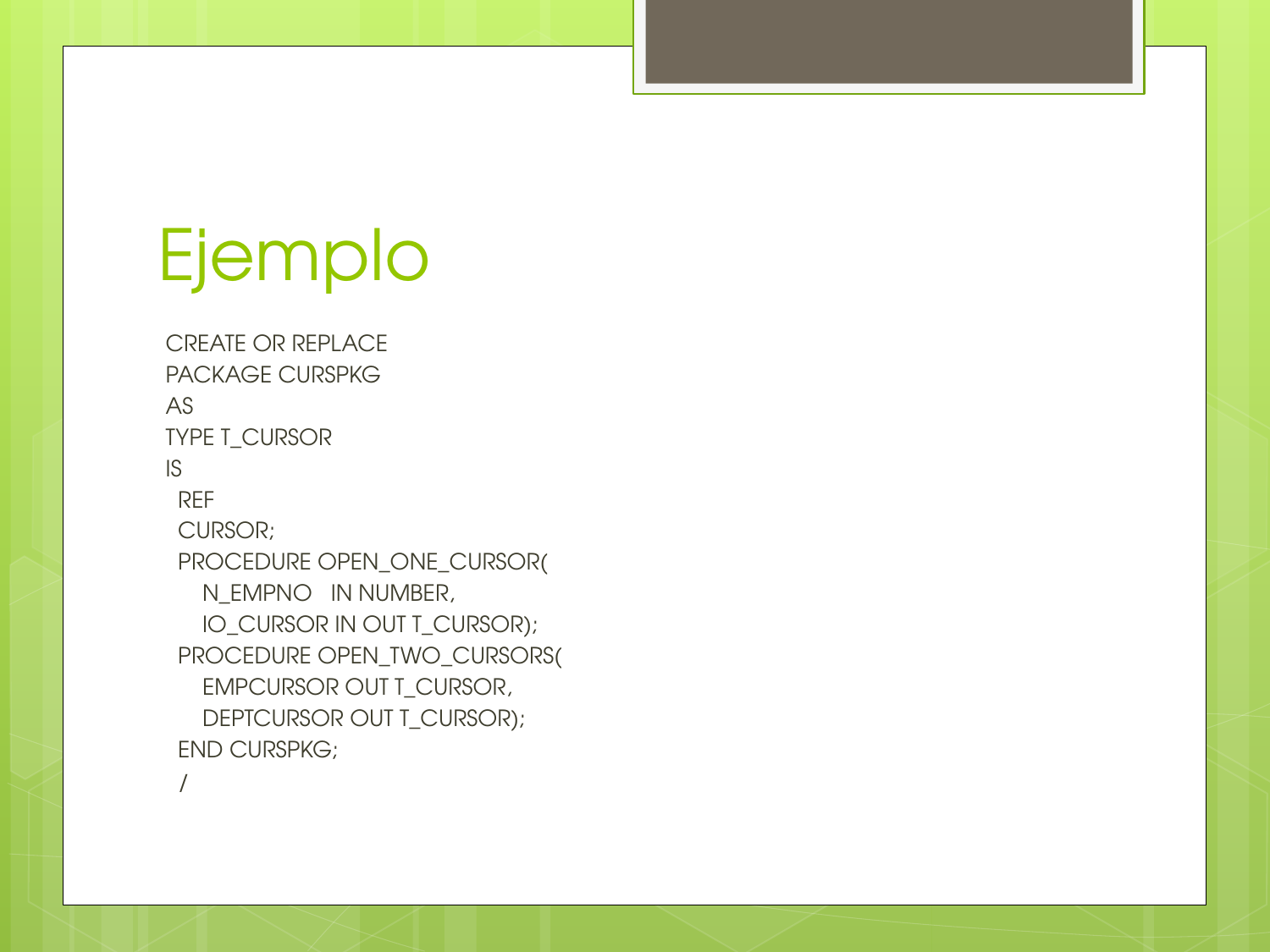

# Ejemplo
CREATE OR REPLACE
PACKAGE CURSPKG
AS
TYPE T_CURSOR
IS
  REF
  CURSOR;
  PROCEDURE OPEN_ONE_CURSOR(
      N_EMPNO   IN NUMBER,
      IO_CURSOR IN OUT T_CURSOR);
  PROCEDURE OPEN_TWO_CURSORS(
      EMPCURSOR OUT T_CURSOR,
      DEPTCURSOR OUT T_CURSOR);
  END CURSPKG;
  /